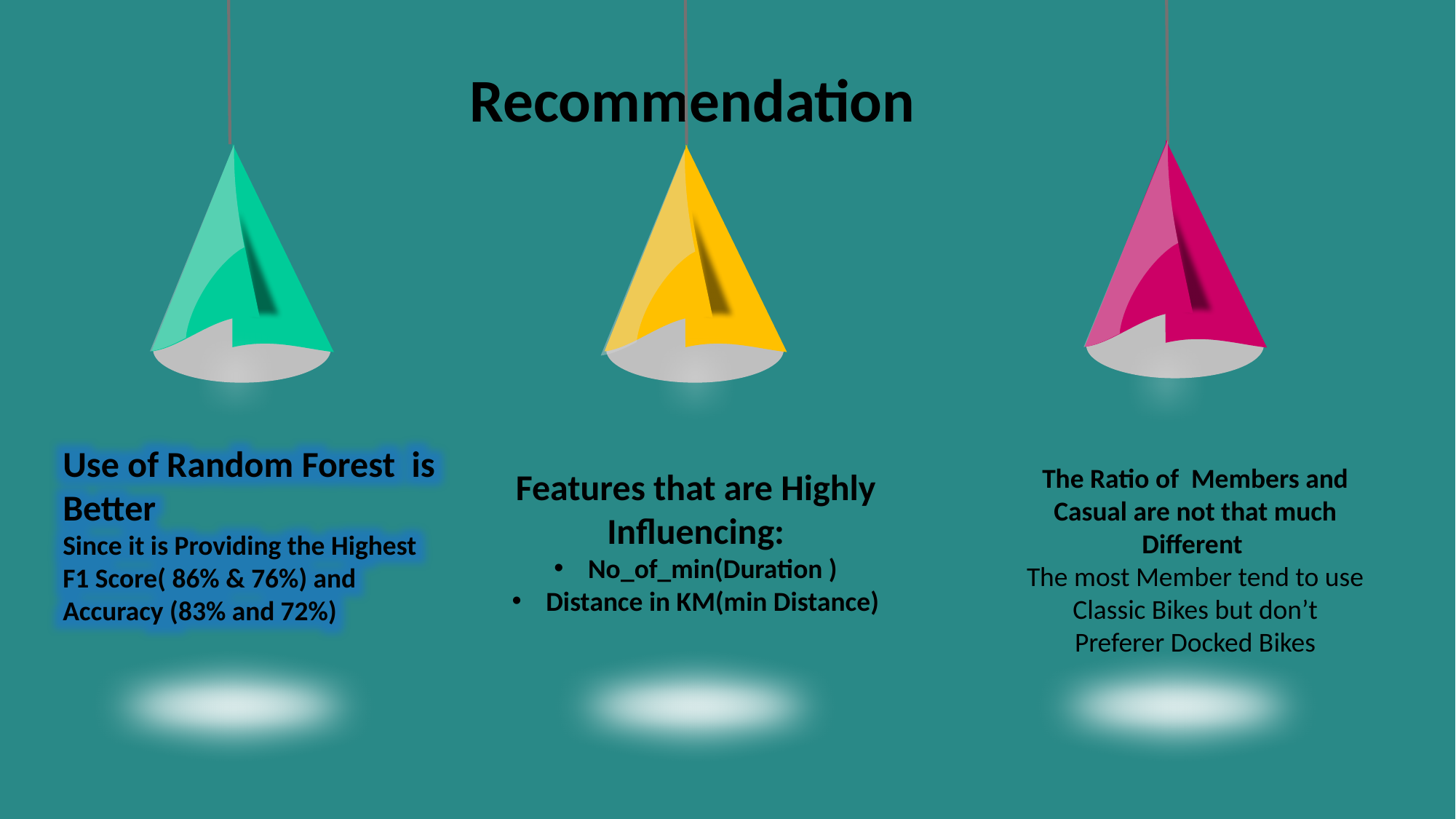

Recommendation
Use of Random Forest  is Better
Since it is Providing the Highest F1 Score( 86% & 76%) and Accuracy (83% and 72%)
The Ratio of  Members and Casual are not that much Different
The most Member tend to use Classic Bikes but don’t Preferer Docked Bikes
Features that are Highly Influencing:
No_of_min(Duration )
Distance in KM(min Distance)